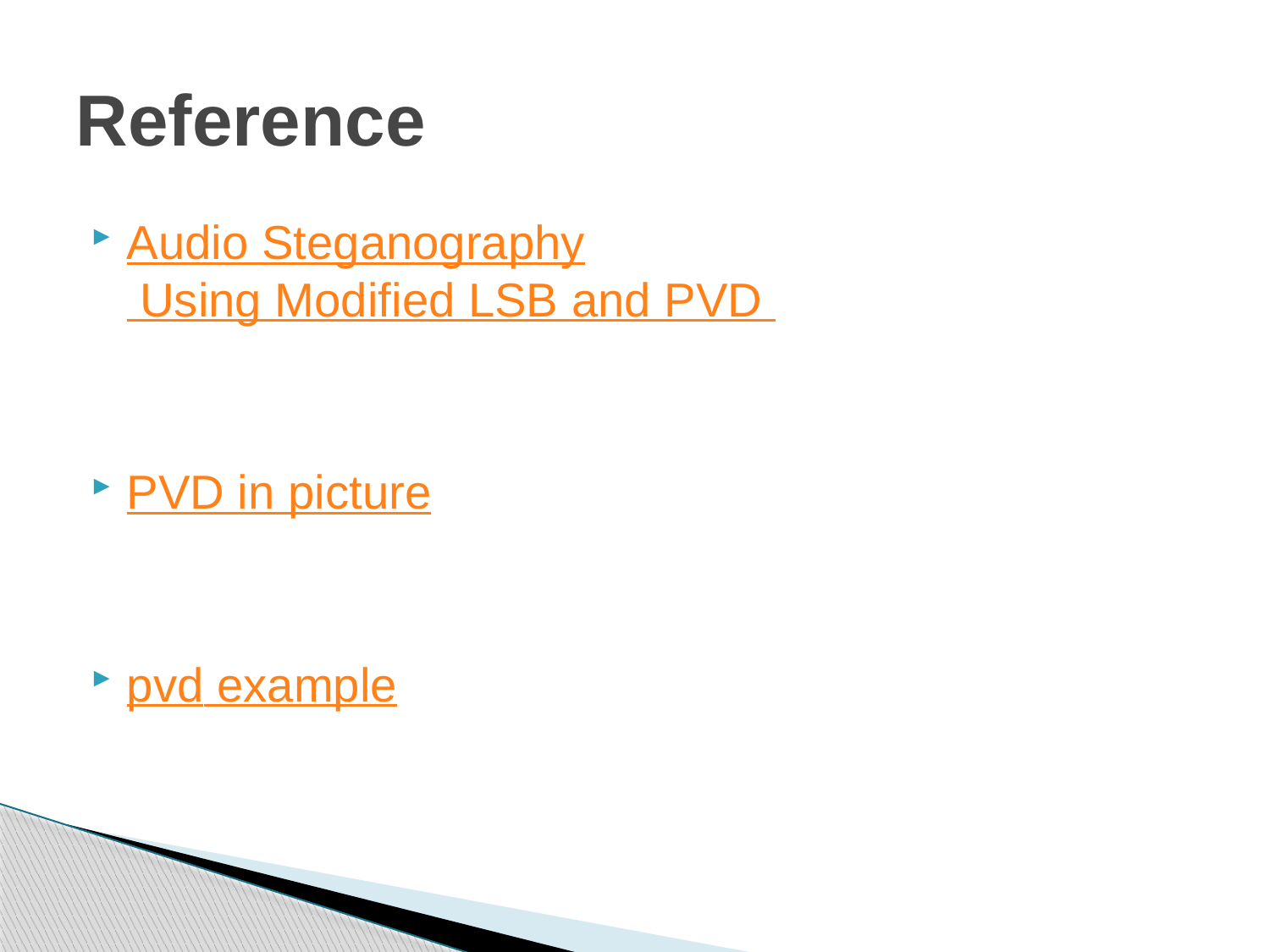

# Reference
Audio Steganography Using Modified LSB and PVD

PVD in picture

pvd example